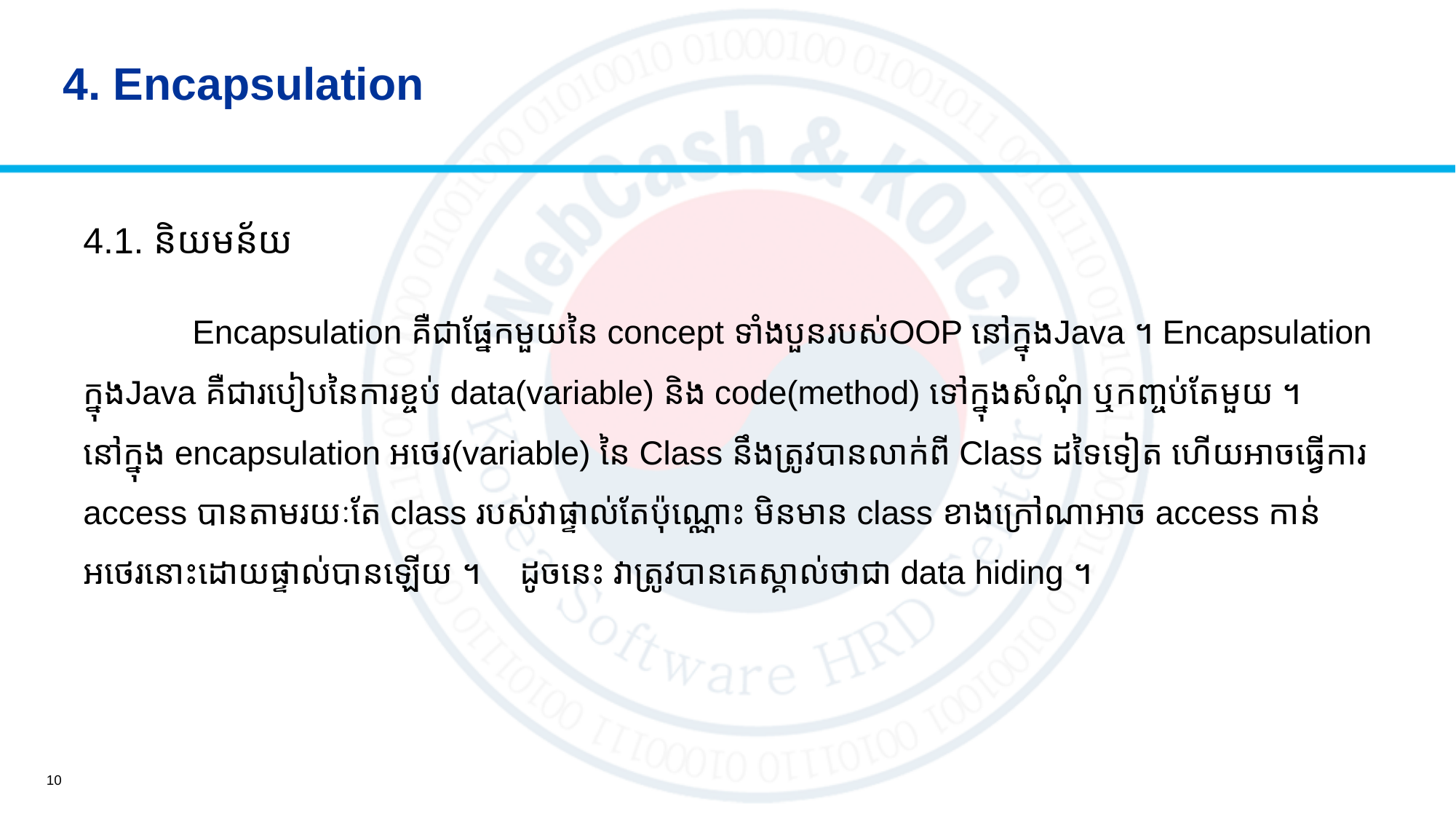

# 4. Encapsulation
4.1. និយមន័យ
	Encapsulation គឺជាផ្នែកមួយនៃ concept ទាំងបួនរបស់OOP នៅក្នុងJava ។ Encapsulation ក្នុងJava គឺជារបៀបនៃការខ្ចប់ data(variable) និង code(method) ទៅក្នុងសំណុំ ឬកញ្ចប់តែមួយ ។ នៅក្នុង encapsulation អថេរ(variable) នៃ Class នឹងត្រូវបានលាក់ពី Class ដទៃទៀត ហើយអាចធ្វើការ access បានតាមរយៈតែ class របស់វាផ្ទាល់តែប៉ុណ្ណោះ មិនមាន class ខាងក្រៅណាអាច access កាន់អថេរនោះដោយផ្ទាល់បានឡើយ ។ 	ដូចនេះ វាត្រូវបានគេស្គាល់ថាជា data hiding ។

10